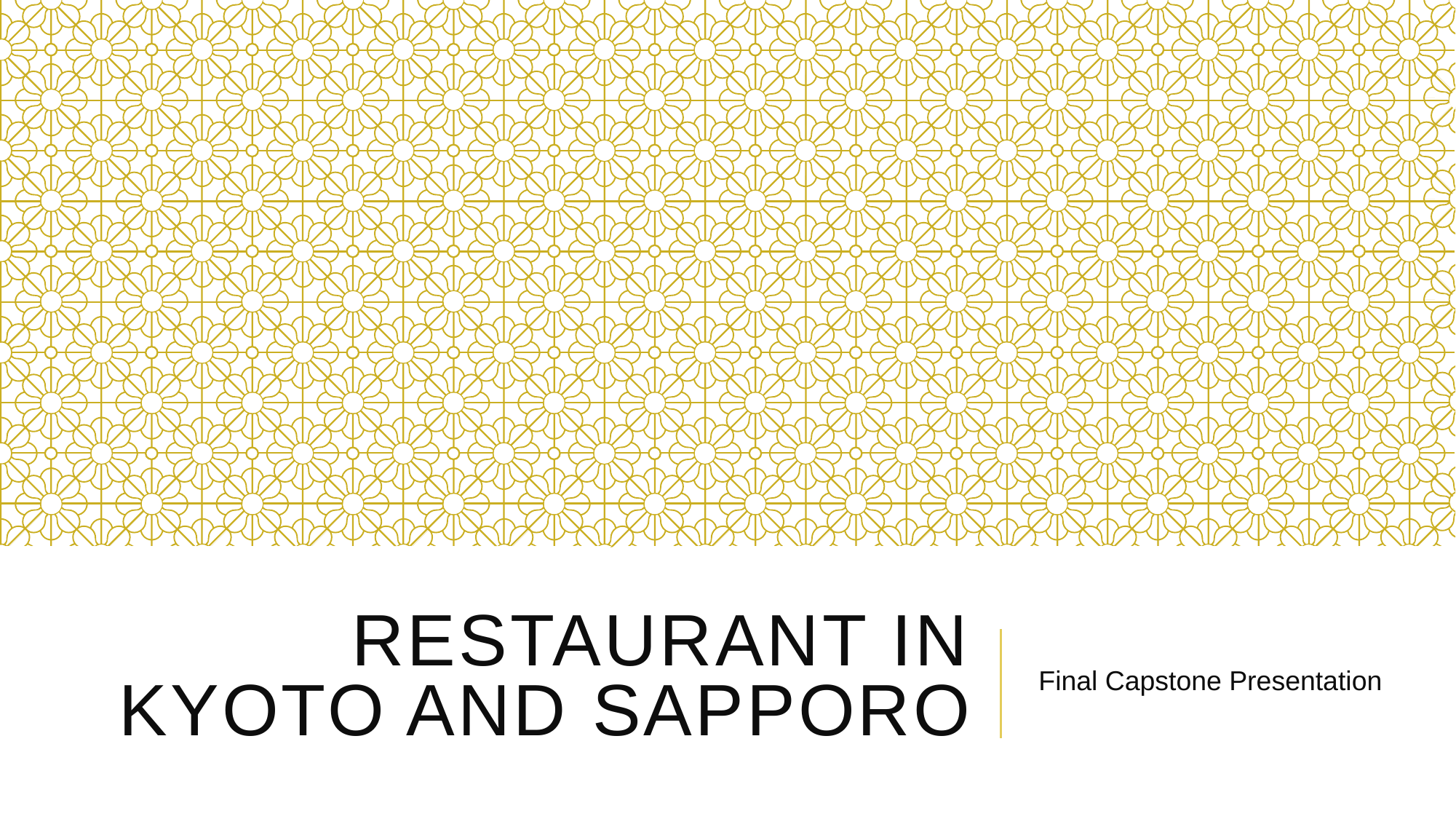

# Restaurant in Kyoto and Sapporo
Final Capstone Presentation